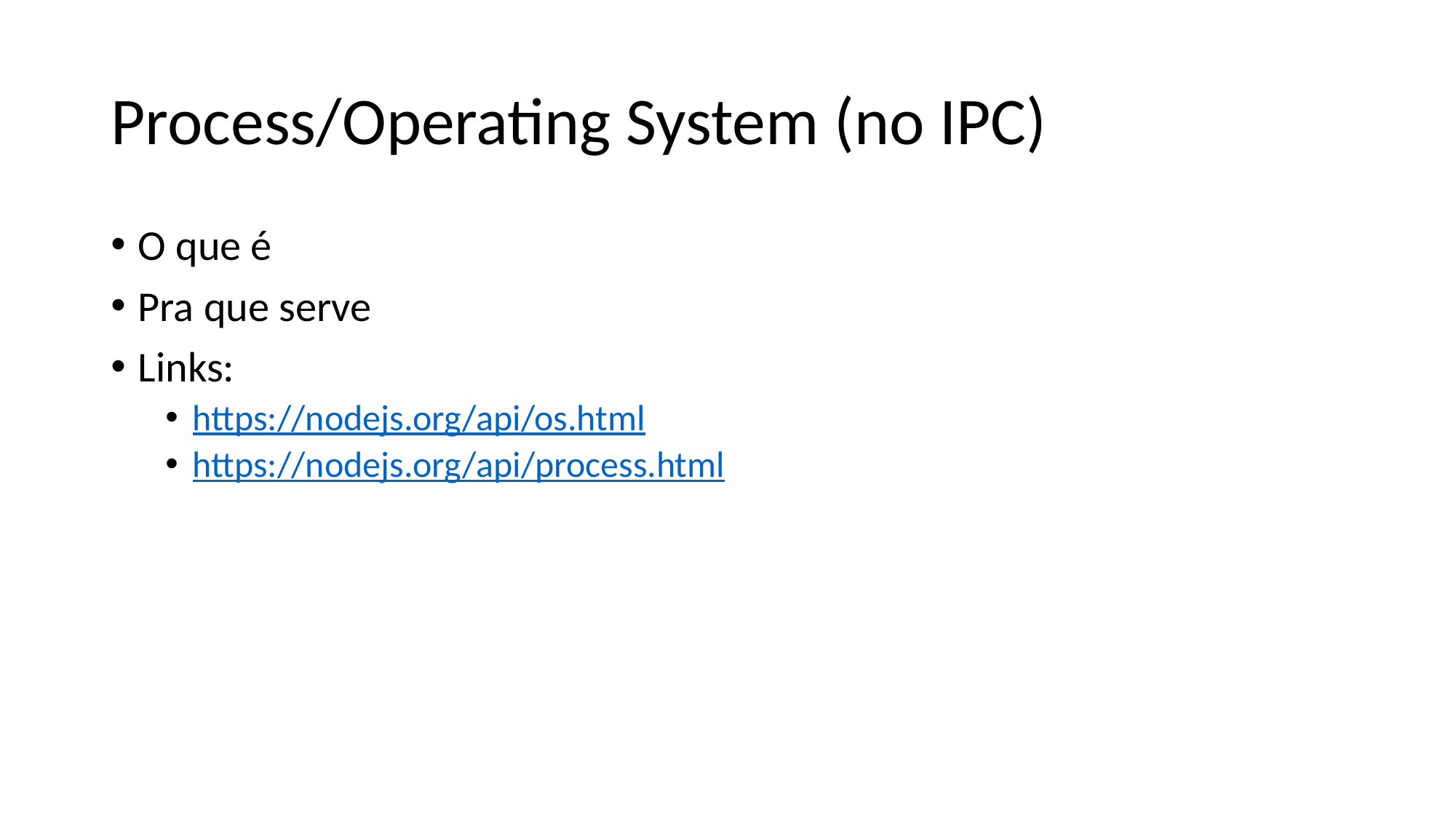

# Process/Operating System (no IPC)
O que é
Pra que serve
Links:
https://nodejs.org/api/os.html
https://nodejs.org/api/process.html